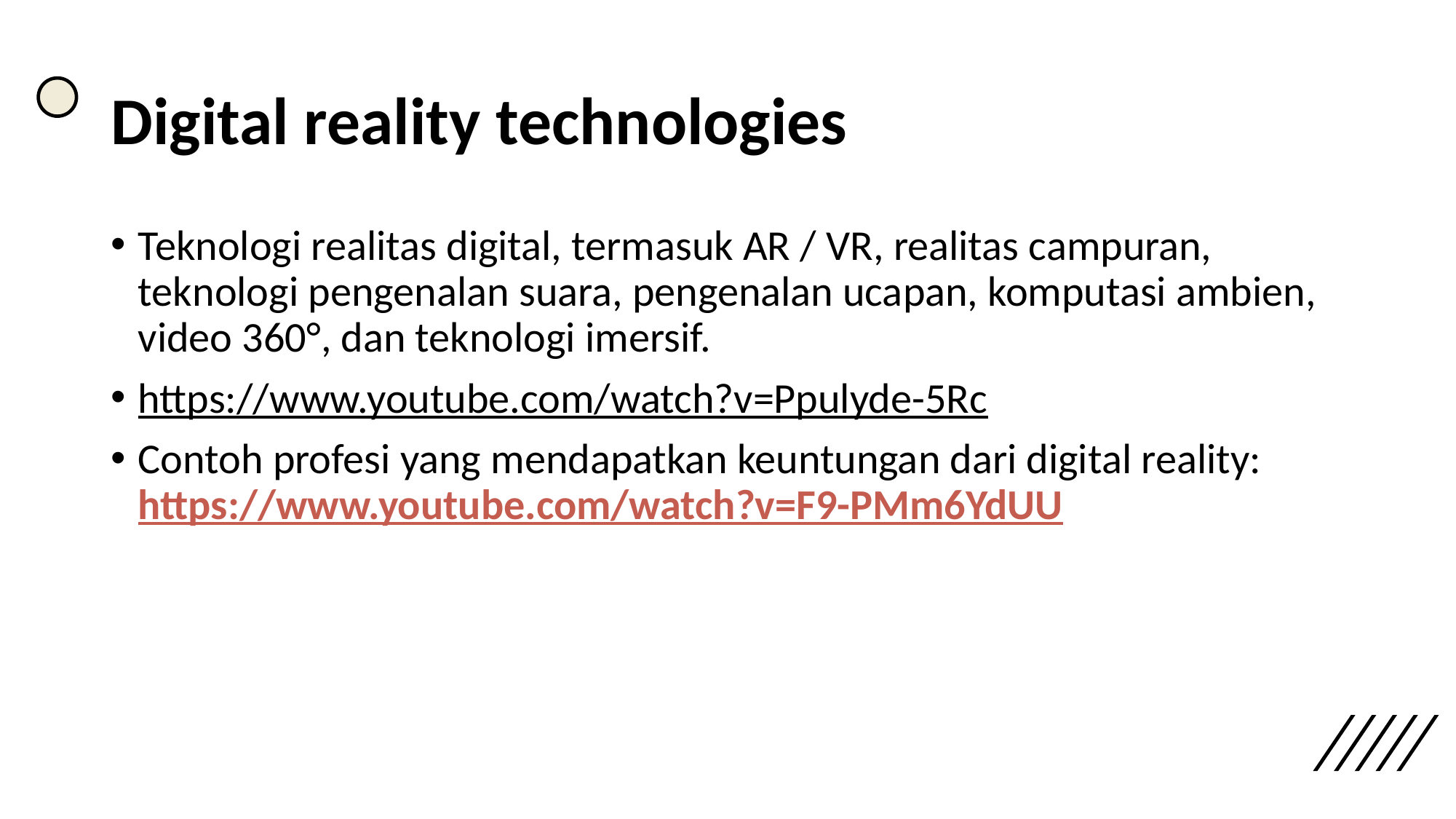

# Digital reality technologies
Teknologi realitas digital, termasuk AR / VR, realitas campuran, teknologi pengenalan suara, pengenalan ucapan, komputasi ambien, video 360°, dan teknologi imersif.
https://www.youtube.com/watch?v=Ppulyde-5Rc
Contoh profesi yang mendapatkan keuntungan dari digital reality: https://www.youtube.com/watch?v=F9-PMm6YdUU